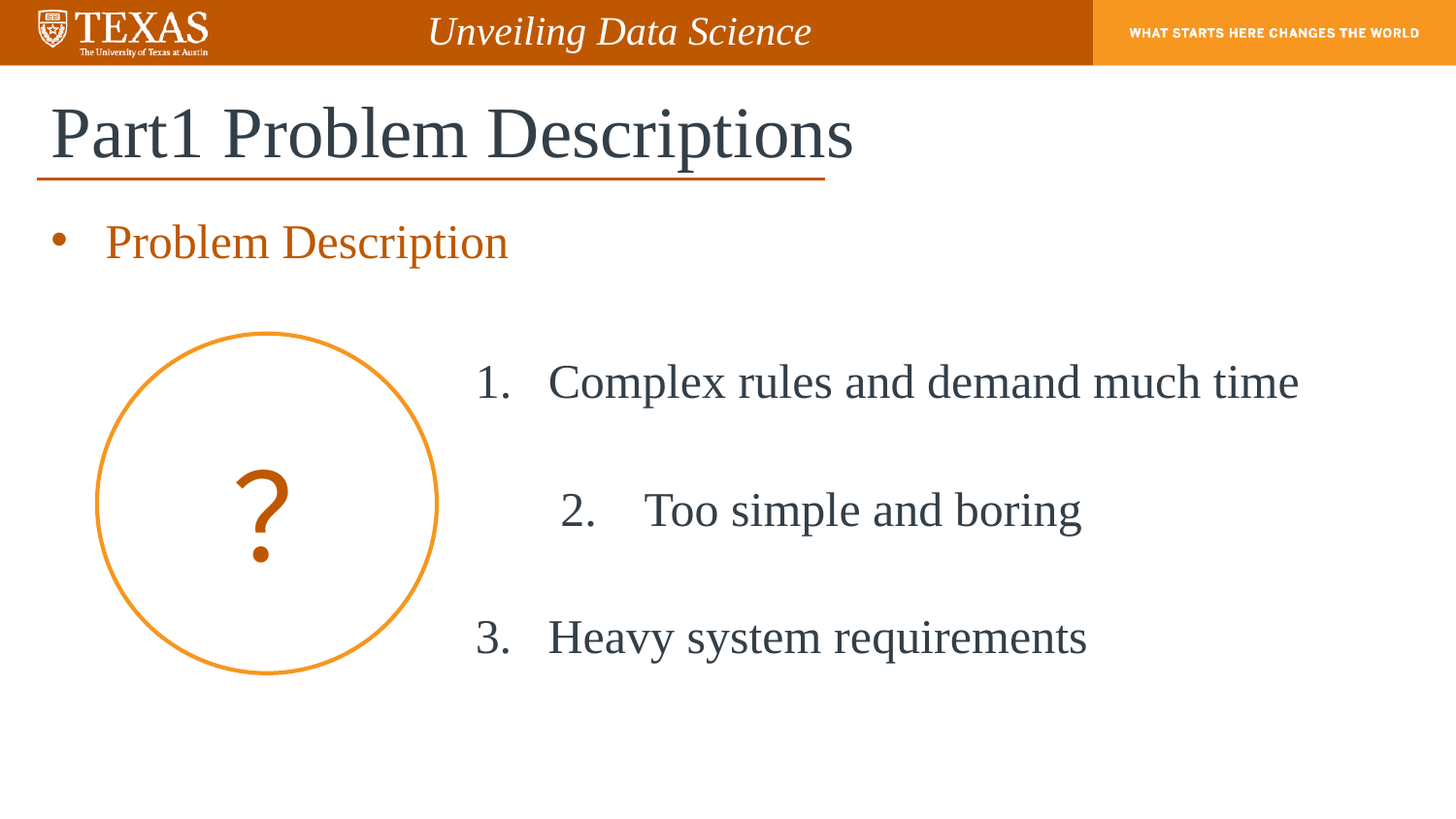

Unveiling Data Science
# Part1 Problem Descriptions
Problem Description

Complex rules and demand much time

       2.    Too simple and boring

3.   Heavy system requirements
？